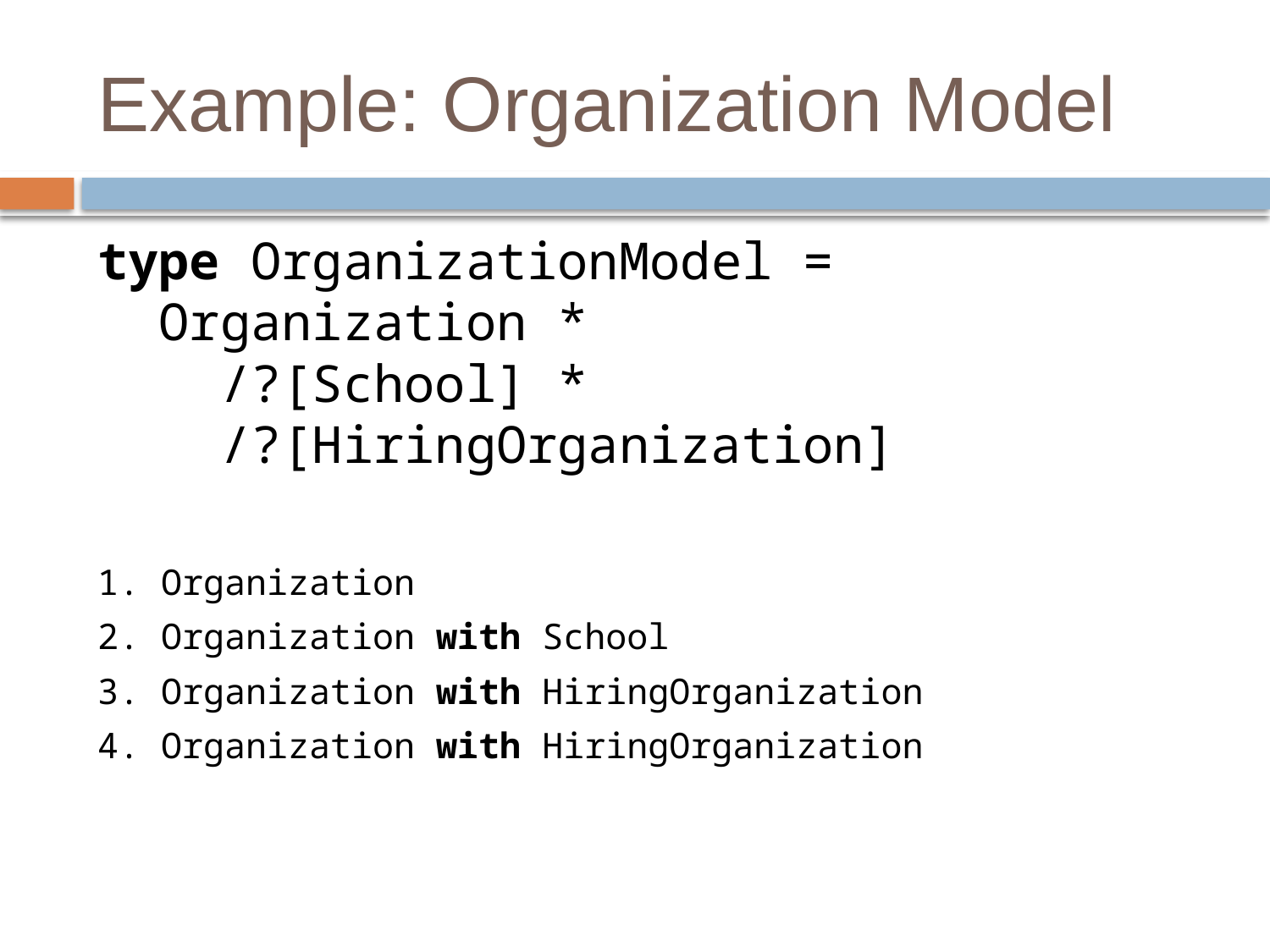

# Example: Organization Model
type OrganizationModel =
  Organization *
    /?[School] *
    /?[HiringOrganization]

1. Organization
2. Organization with School
3. Organization with HiringOrganization
4. Organization with HiringOrganization